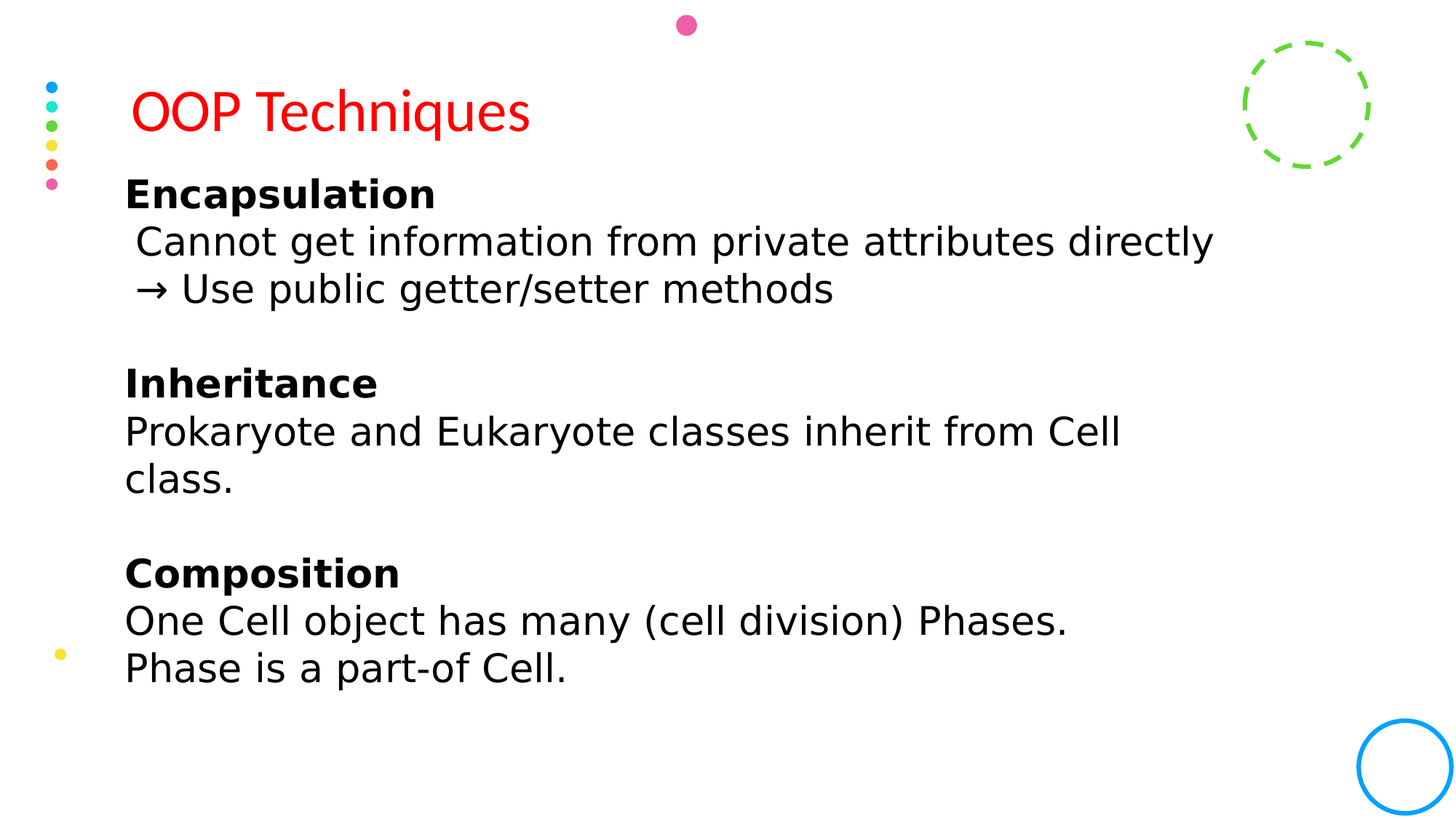

# OOP Techniques
Encapsulation
Cannot get information from private attributes directly
→ Use public getter/setter methods

Inheritance
Prokaryote and Eukaryote classes inherit from Cell class.

Composition
One Cell object has many (cell division) Phases.
Phase is a part-of Cell.